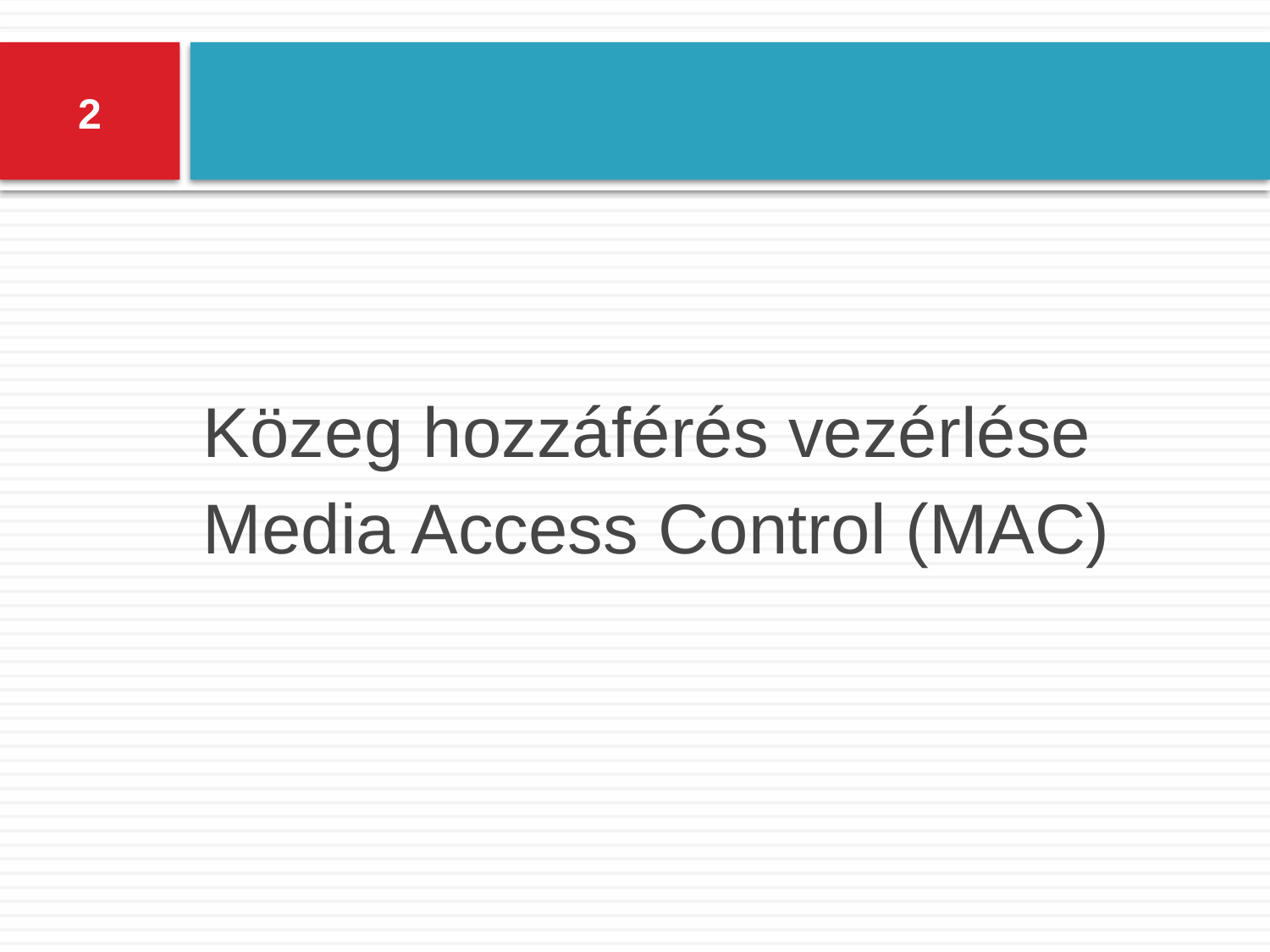

#
2
Közeg hozzáférés vezérlése
Media Access Control (MAC)